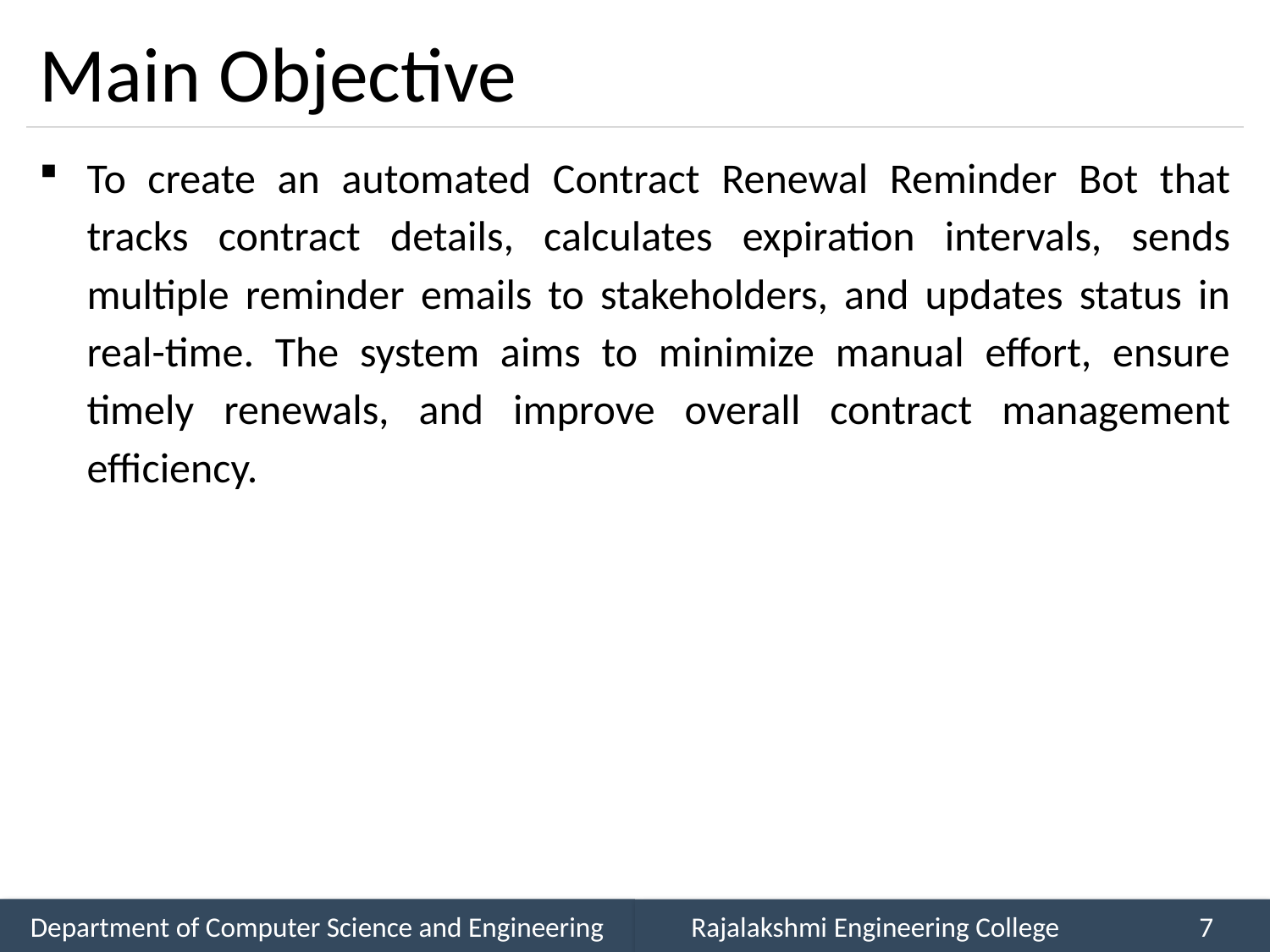

# Main Objective
To create an automated Contract Renewal Reminder Bot that tracks contract details, calculates expiration intervals, sends multiple reminder emails to stakeholders, and updates status in real-time. The system aims to minimize manual effort, ensure timely renewals, and improve overall contract management efficiency.